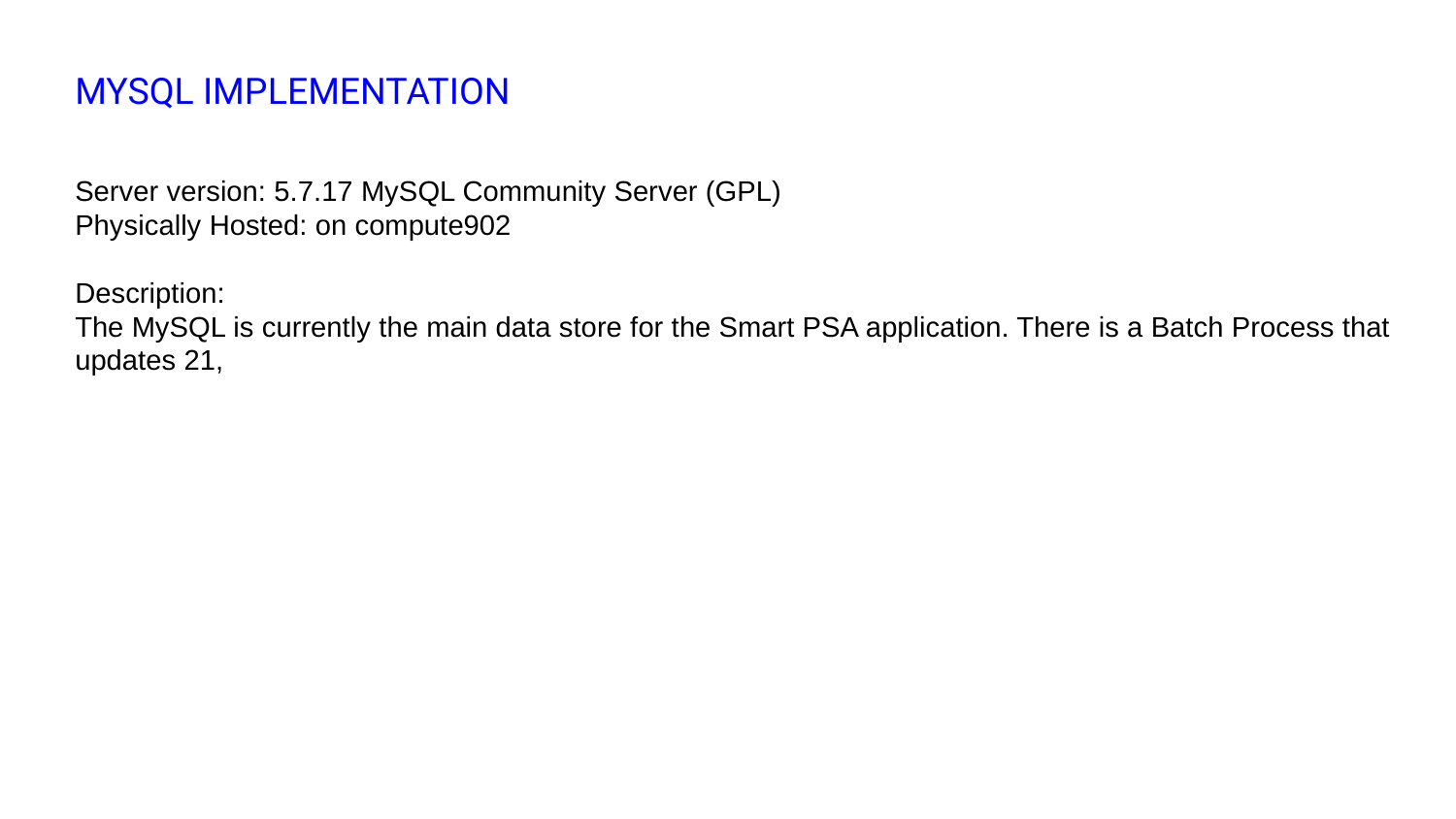

MYSQL IMPLEMENTATION
Server version: 5.7.17 MySQL Community Server (GPL)
Physically Hosted: on compute902

Description:
The MySQL is currently the main data store for the Smart PSA application. There is a Batch Process that updates 21,